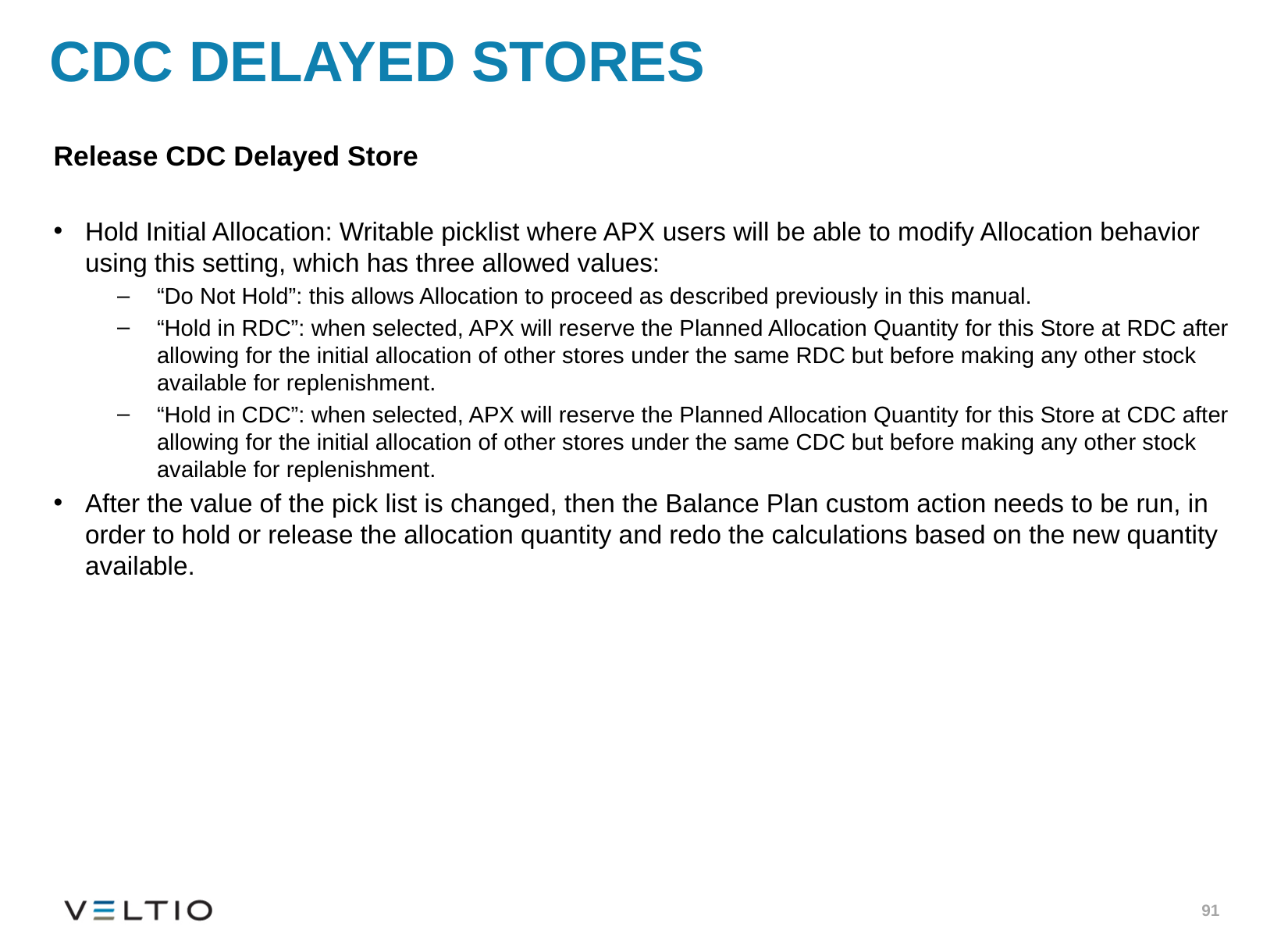

# Cdc delayed stores
Release CDC Delayed Store

Hold Initial Allocation: Writable picklist where APX users will be able to modify Allocation behavior using this setting, which has three allowed values:
“Do Not Hold”: this allows Allocation to proceed as described previously in this manual.
“Hold in RDC”: when selected, APX will reserve the Planned Allocation Quantity for this Store at RDC after allowing for the initial allocation of other stores under the same RDC but before making any other stock available for replenishment.
“Hold in CDC”: when selected, APX will reserve the Planned Allocation Quantity for this Store at CDC after allowing for the initial allocation of other stores under the same CDC but before making any other stock available for replenishment.
After the value of the pick list is changed, then the Balance Plan custom action needs to be run, in order to hold or release the allocation quantity and redo the calculations based on the new quantity available.